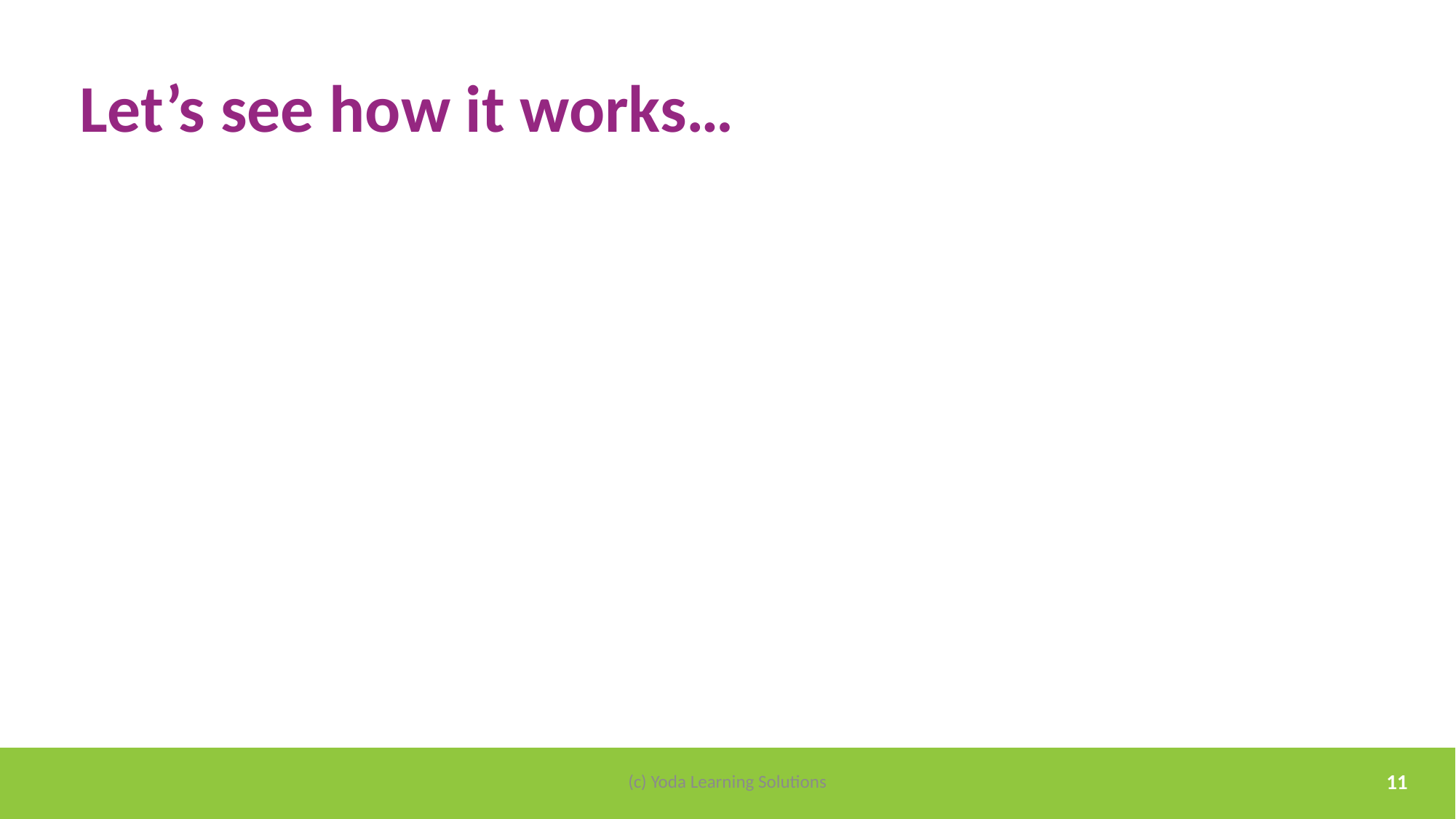

# Let’s see how it works…
(c) Yoda Learning Solutions
11